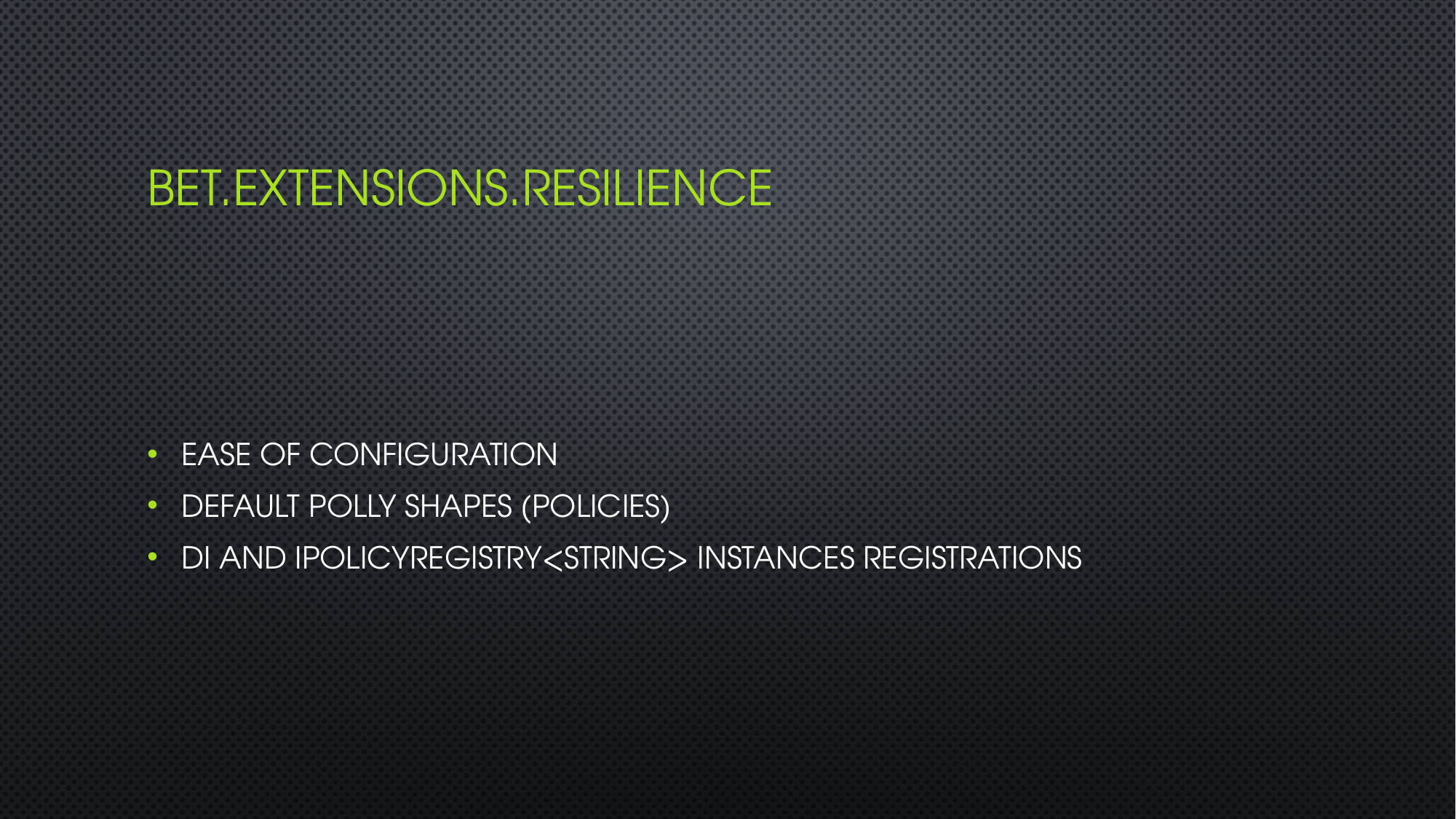

# Bet.Extensions.Resilience
Ease of configuration
Default polly Shapes (Policies)
DI and IPolicyRegistry<string> Instances Registrations